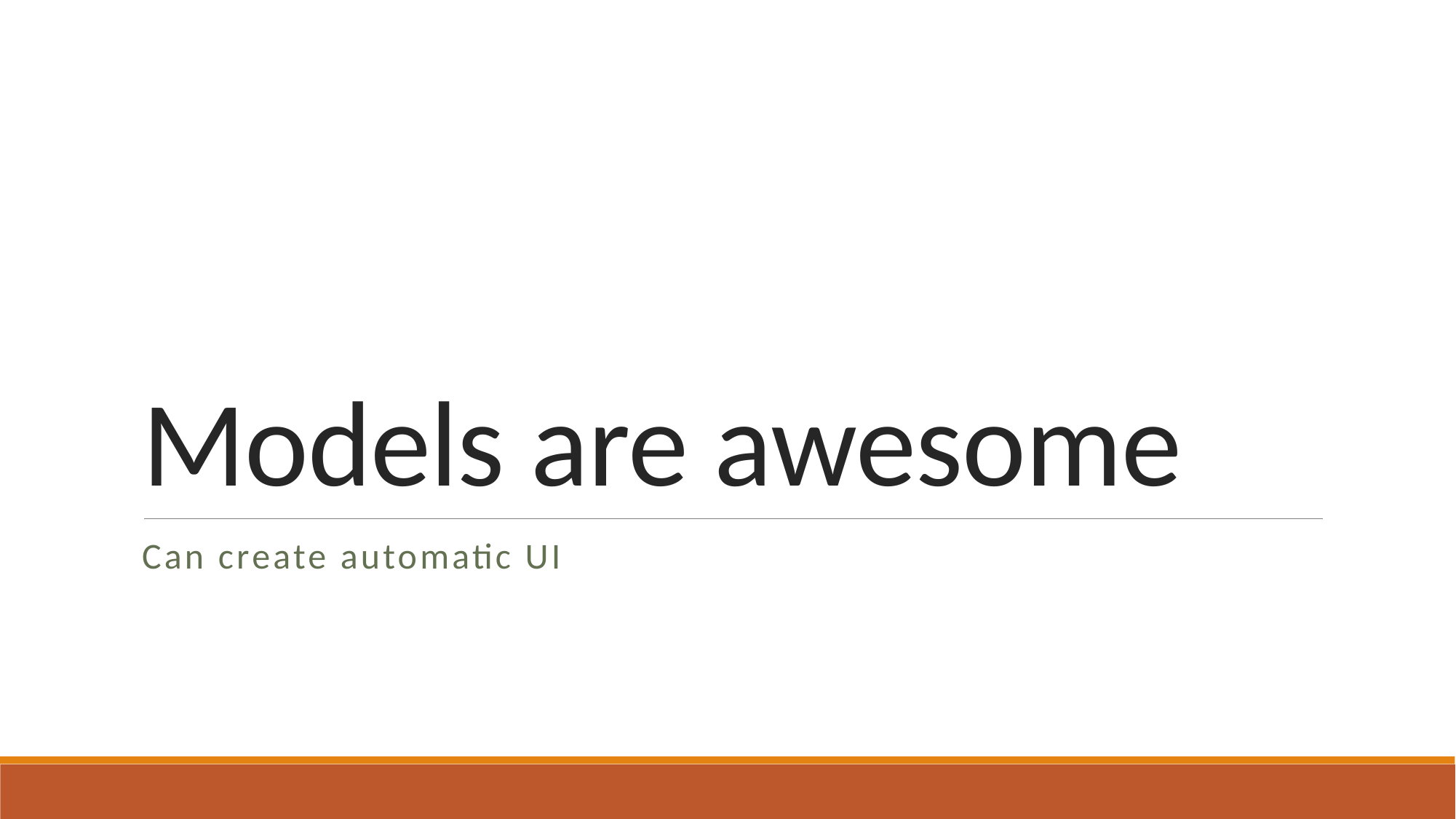

# Models are awesome
Can create automatic UI